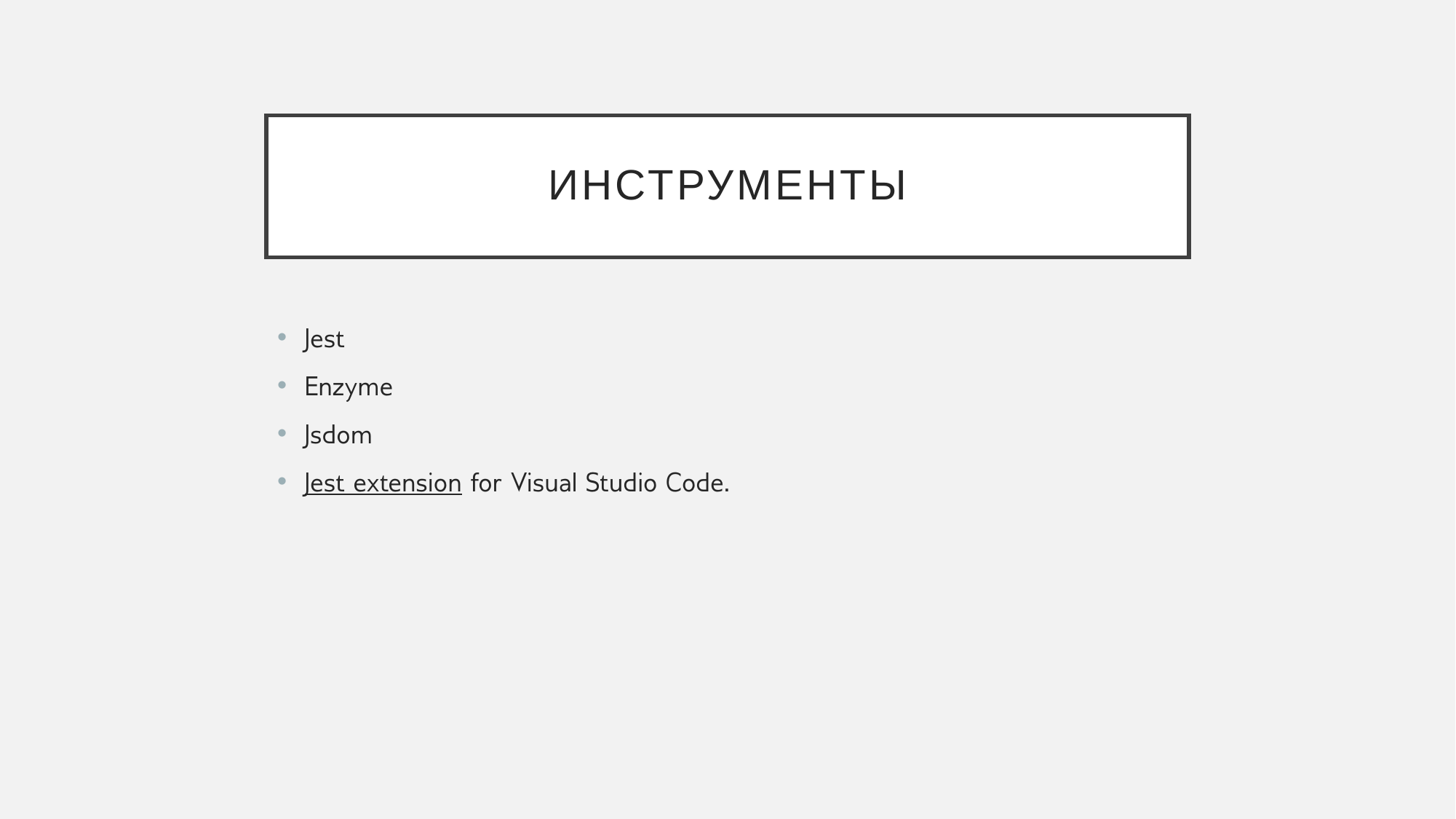

# Инструменты
Jest
Enzyme
Jsdom
Jest extension for Visual Studio Code.